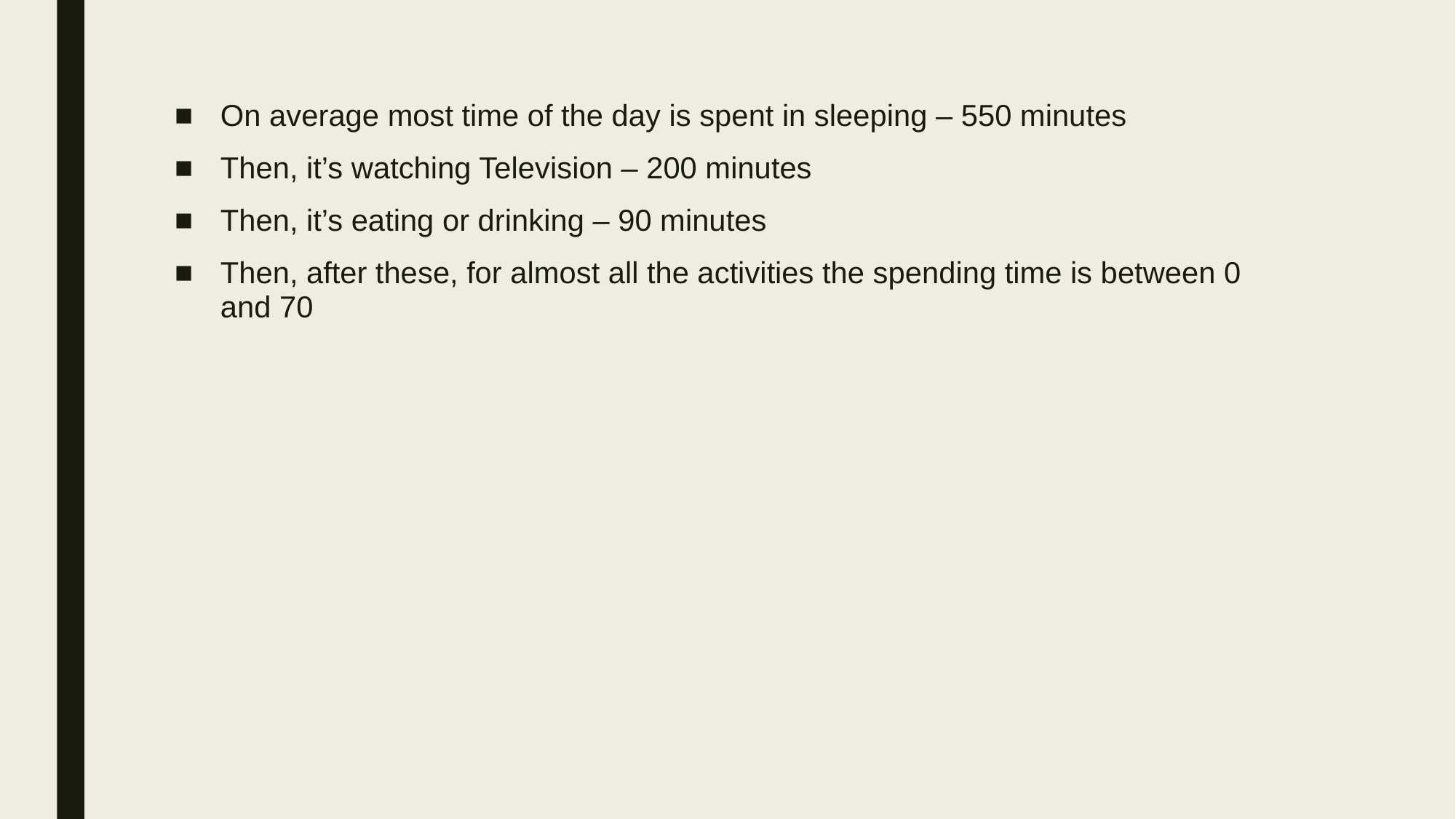

On average most time of the day is spent in sleeping – 550 minutes
Then, it’s watching Television – 200 minutes
Then, it’s eating or drinking – 90 minutes
Then, after these, for almost all the activities the spending time is between 0 and 70